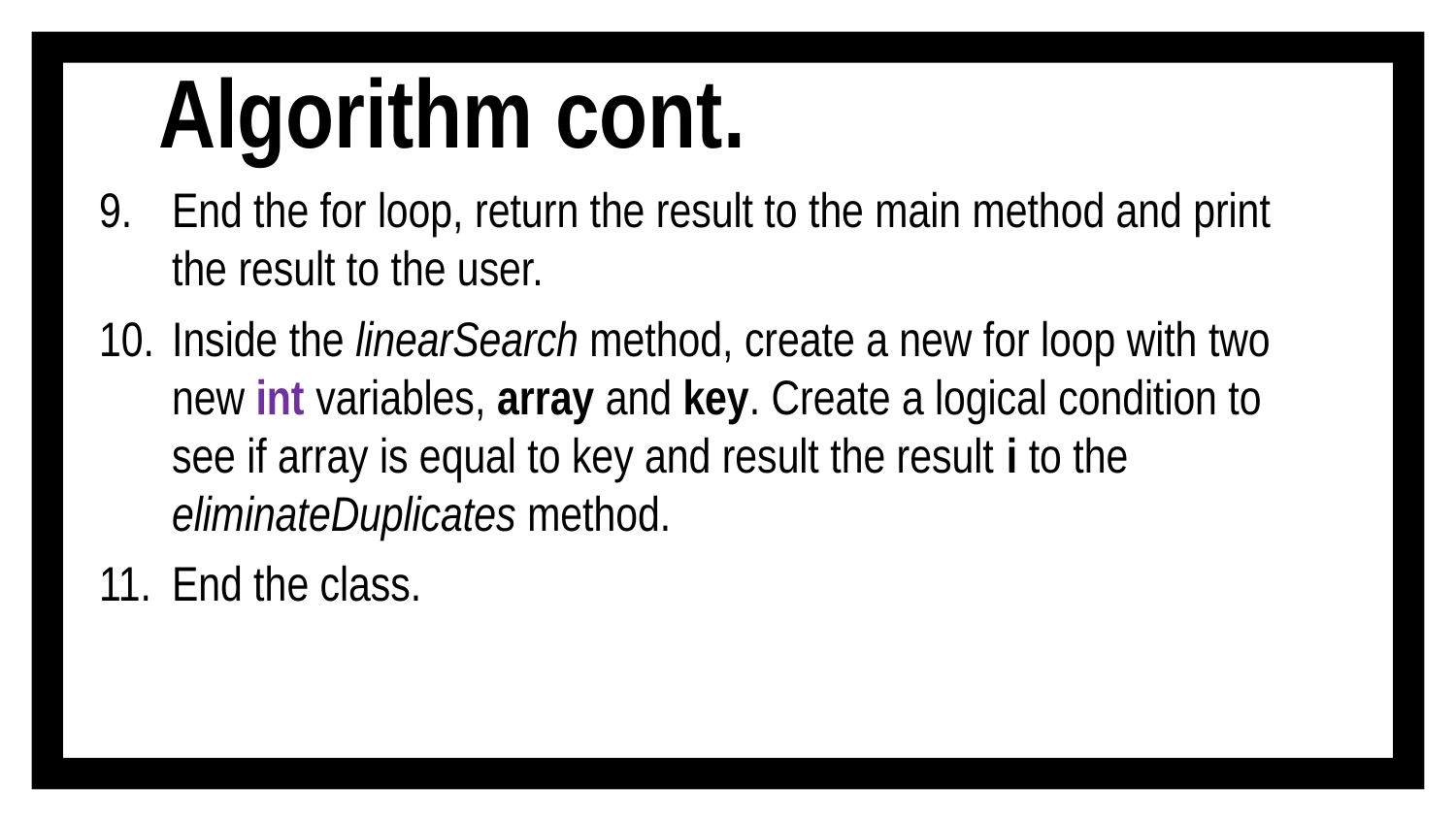

# Algorithm cont.
End the for loop, return the result to the main method and print the result to the user.
Inside the linearSearch method, create a new for loop with two new int variables, array and key. Create a logical condition to see if array is equal to key and result the result i to the eliminateDuplicates method.
End the class.